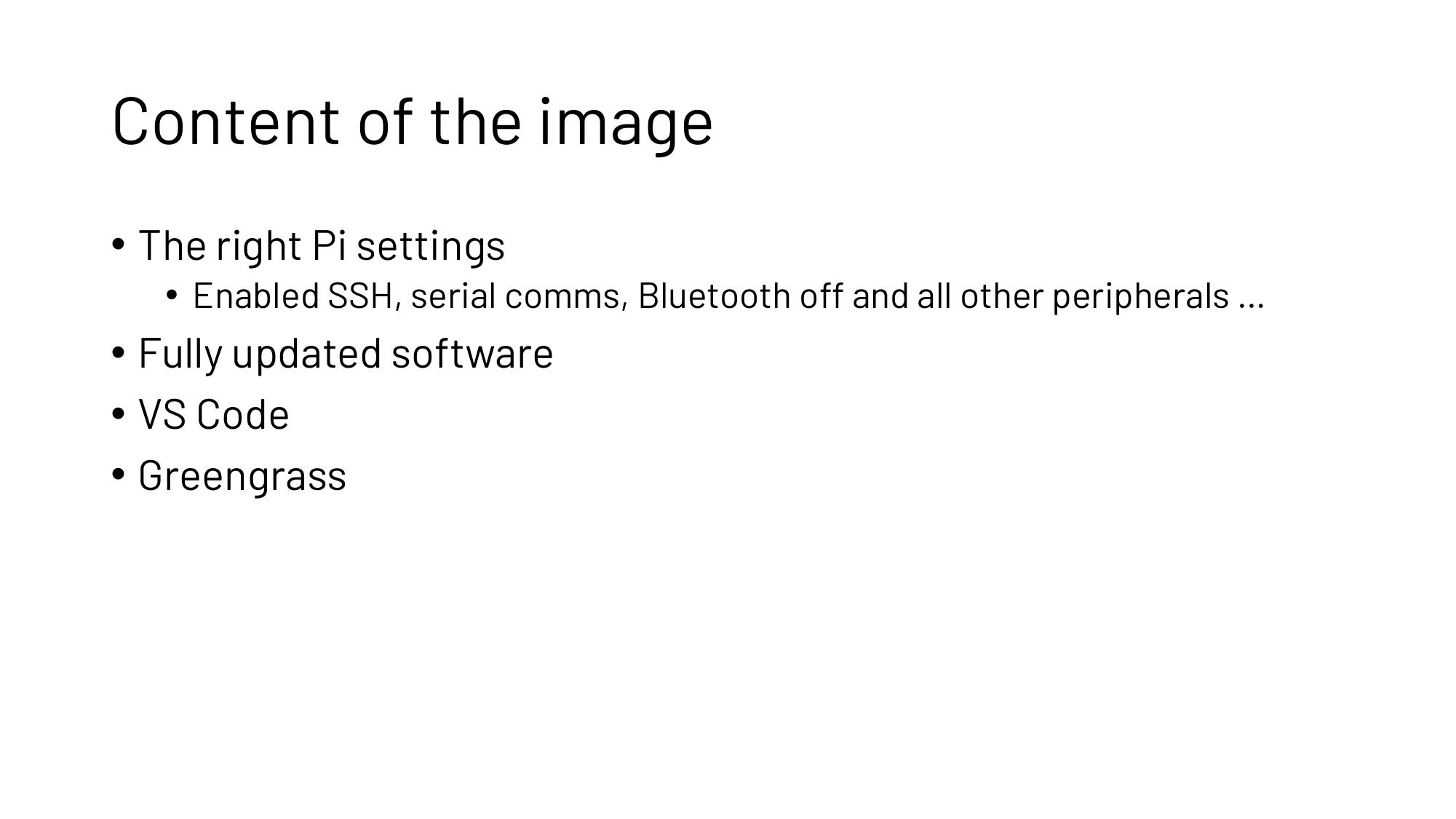

# Content of the image
The right Pi settings
Enabled SSH, serial comms, Bluetooth off and all other peripherals …
Fully updated software
VS Code
Greengrass